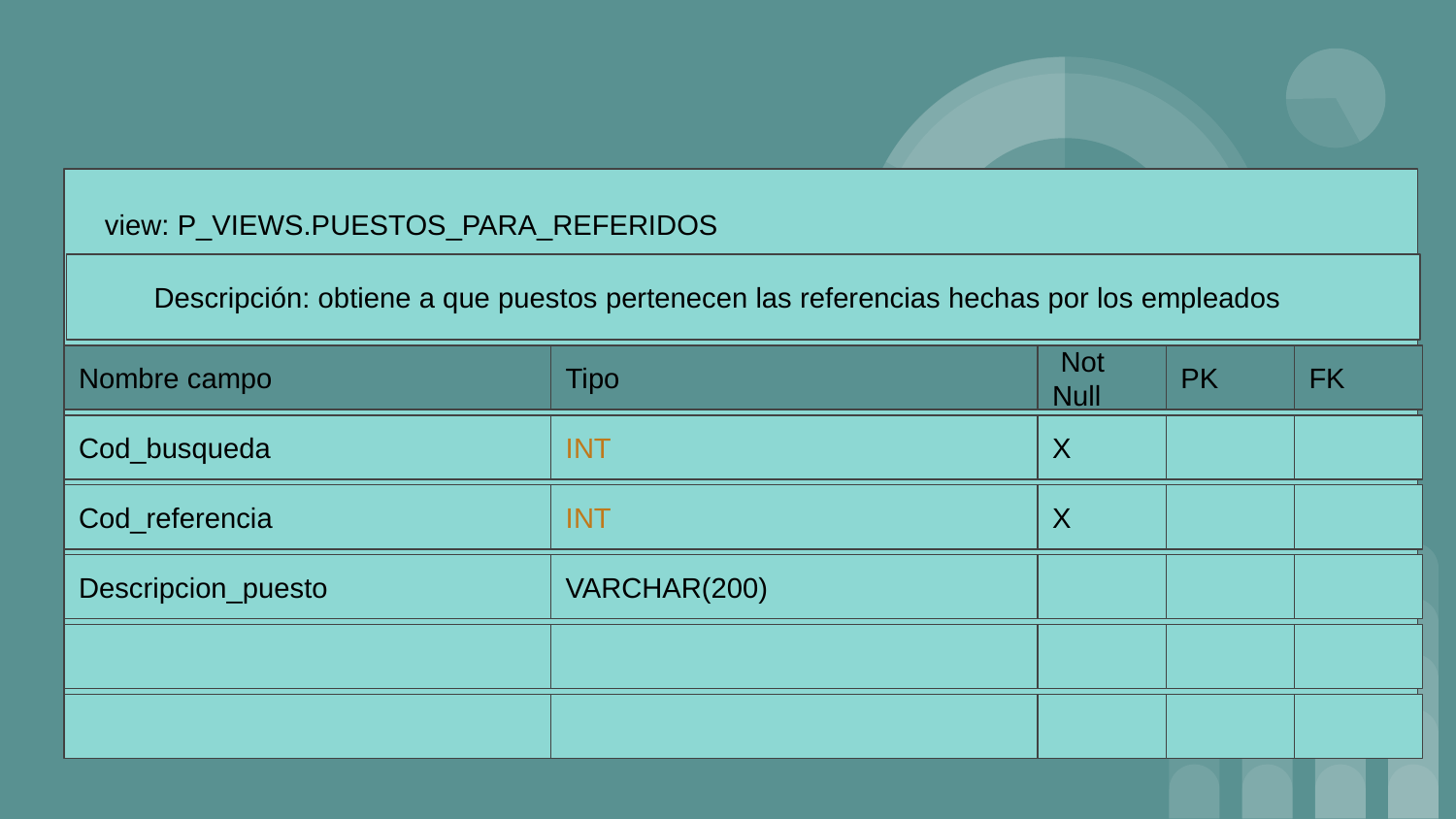

view: P_VIEWS.PUESTOS_PARA_REFERIDOS
Descripción: obtiene a que puestos pertenecen las referencias hechas por los empleados
Nombre campo
Tipo
 Not Null
PK
FK
Cod_busqueda
INT
X

Cod_referencia
INT
X

Descripcion_puesto
VARCHAR(200)